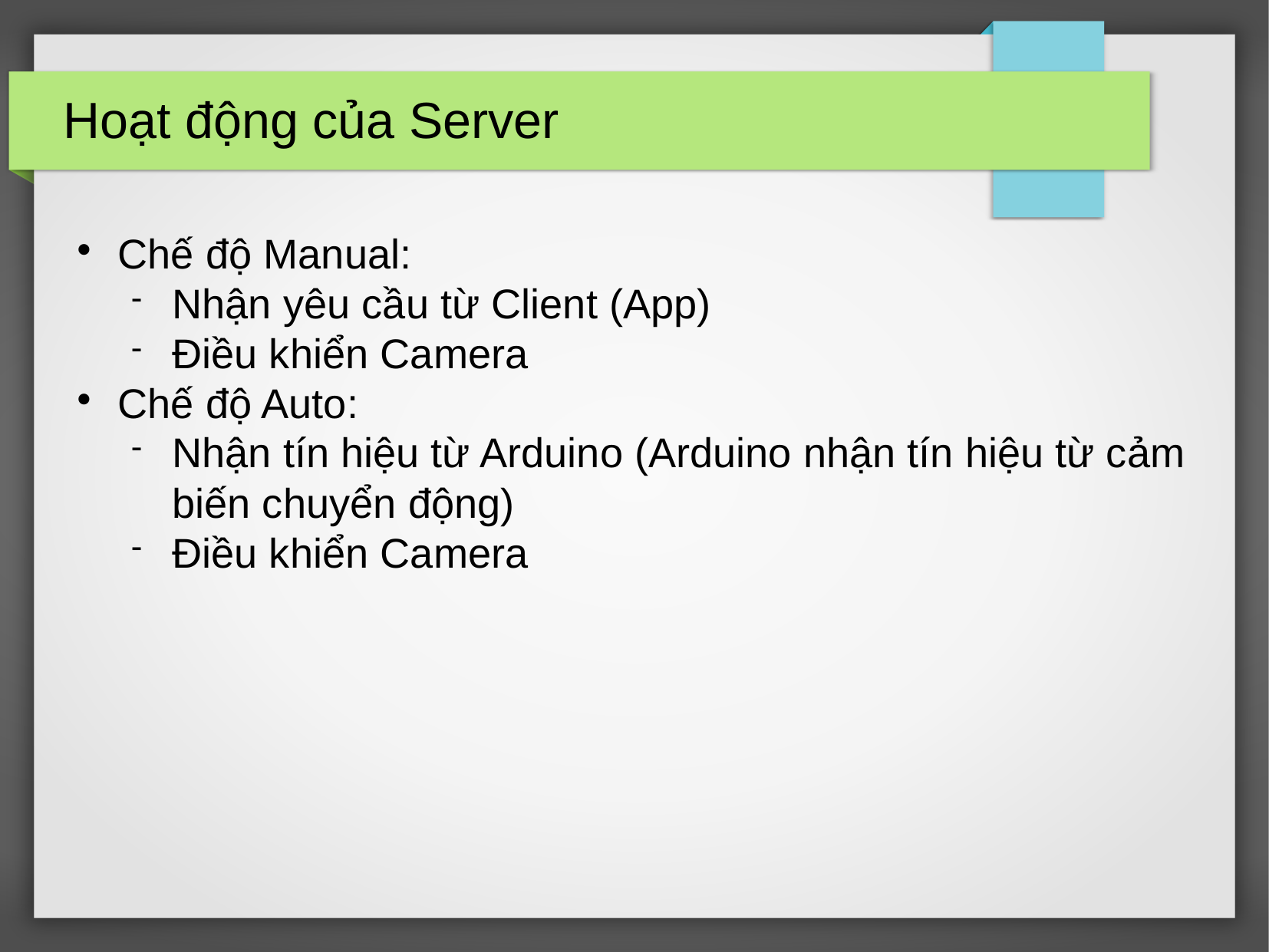

Hoạt động của Server
Chế độ Manual:
Nhận yêu cầu từ Client (App)
Điều khiển Camera
Chế độ Auto:
Nhận tín hiệu từ Arduino (Arduino nhận tín hiệu từ cảm biến chuyển động)
Điều khiển Camera